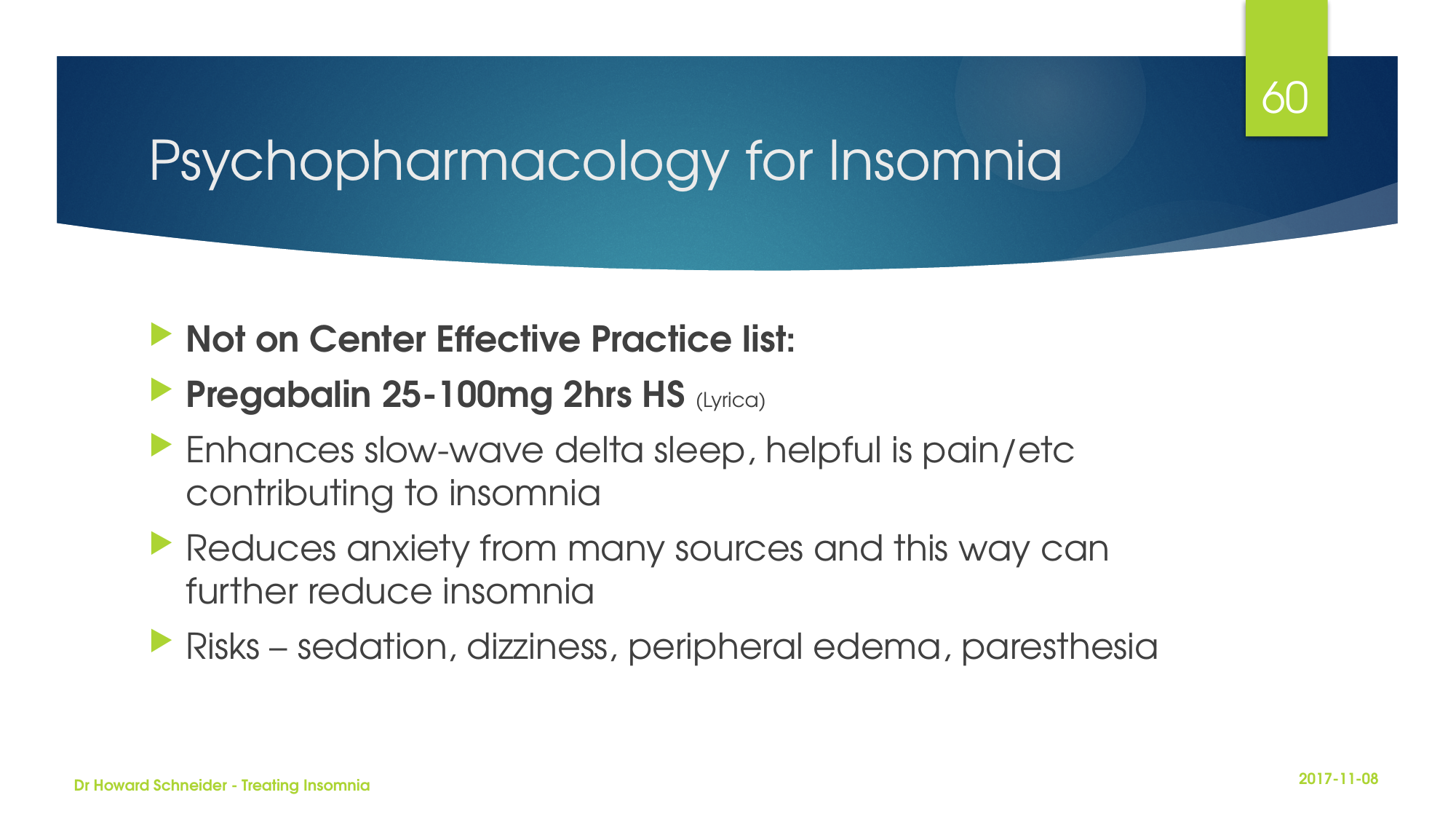

60
# Psychopharmacology for Insomnia
Not on Center Effective Practice list:
Pregabalin 25-100mg 2hrs HS (Lyrica)
Enhances slow-wave delta sleep, helpful is pain/etc contributing to insomnia
Reduces anxiety from many sources and this way can further reduce insomnia
Risks – sedation, dizziness, peripheral edema, paresthesia
Dr Howard Schneider - Treating Insomnia
2017-11-08